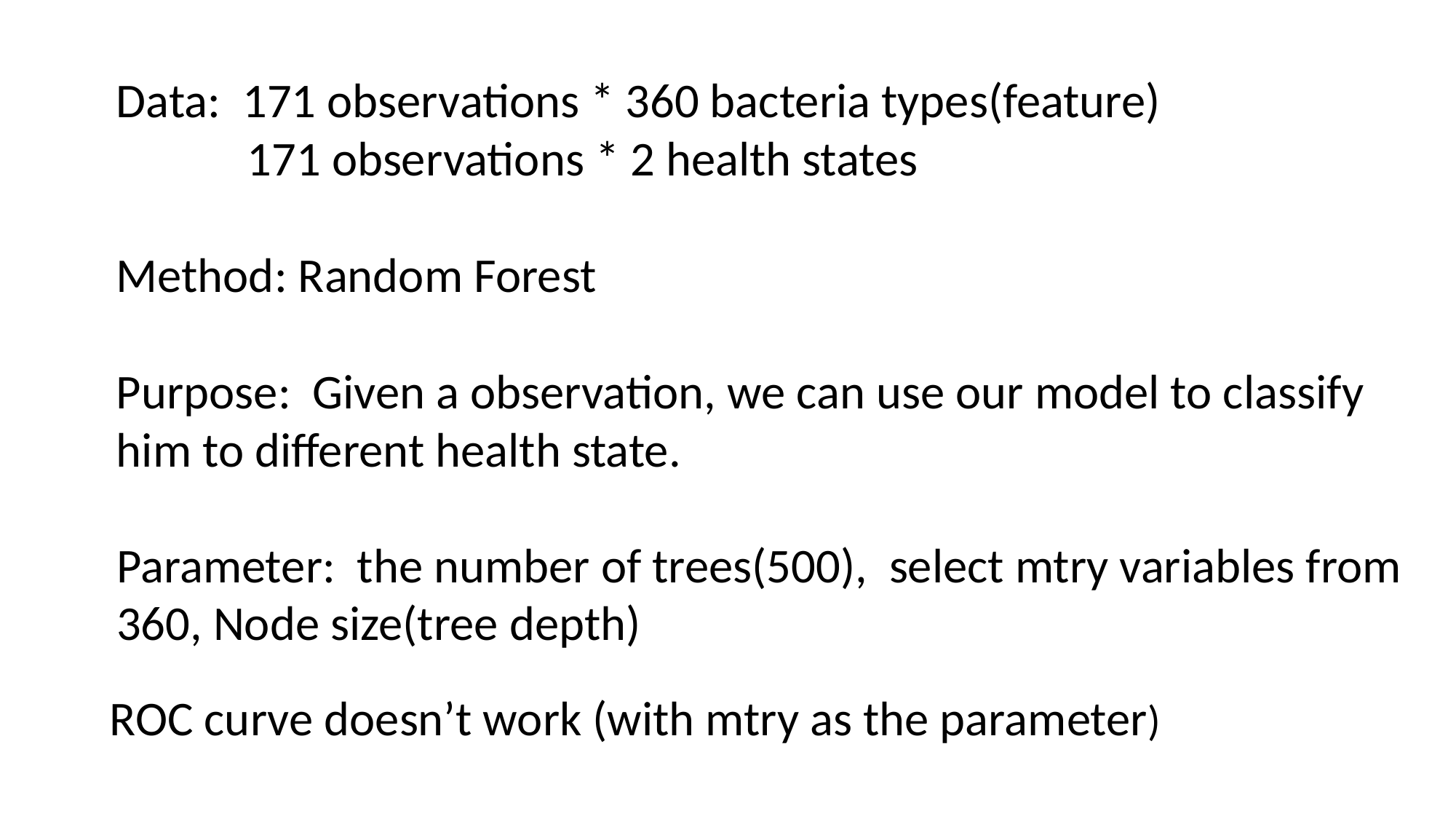

Data:  171 observations * 360 bacteria types(feature)
            171 observations * 2 health states

Method: Random Forest

Purpose:  Given a observation, we can use our model to classify
him to different health state.

Parameter:  the number of trees(500),  select mtry variables from
360, Node size(tree depth)
ROC curve doesn’t work (with mtry as the parameter)